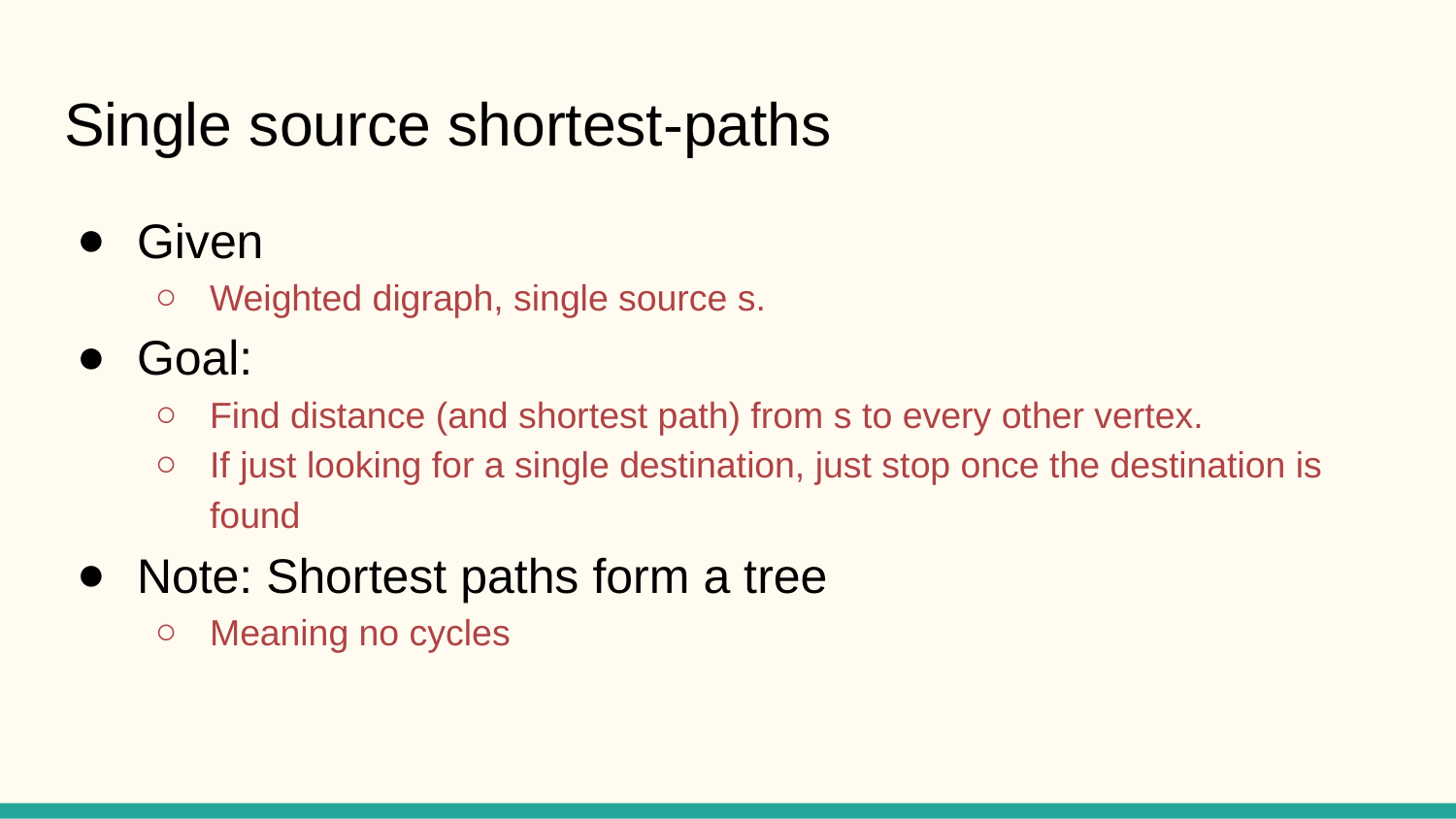

# Single source shortest-paths
Given
Weighted digraph, single source s.
Goal:
Find distance (and shortest path) from s to every other vertex.
If just looking for a single destination, just stop once the destination is found
Note: Shortest paths form a tree
Meaning no cycles